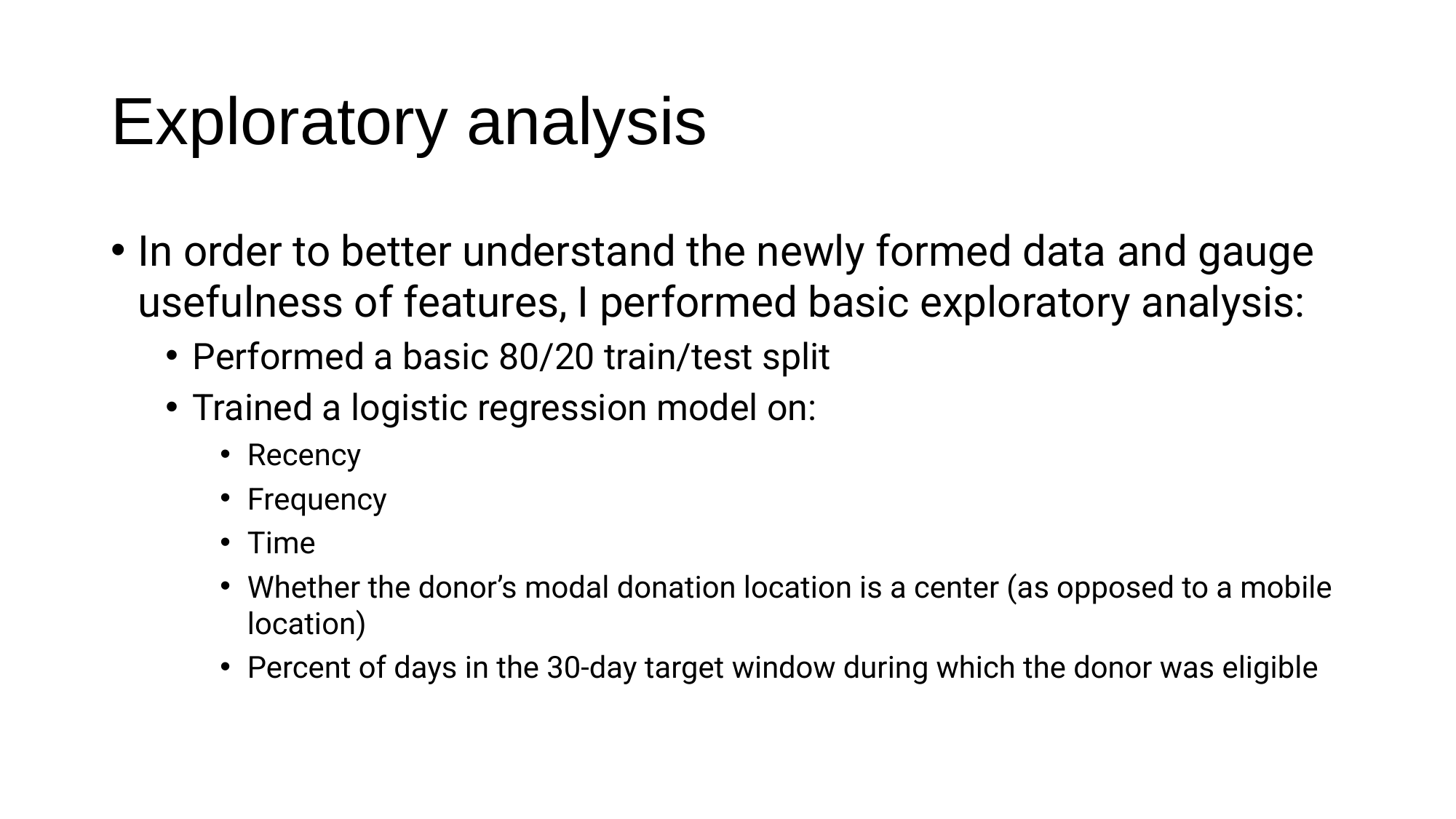

# Exploratory analysis
In order to better understand the newly formed data and gauge usefulness of features, I performed basic exploratory analysis:
Performed a basic 80/20 train/test split
Trained a logistic regression model on:
Recency
Frequency
Time
Whether the donor’s modal donation location is a center (as opposed to a mobile location)
Percent of days in the 30-day target window during which the donor was eligible